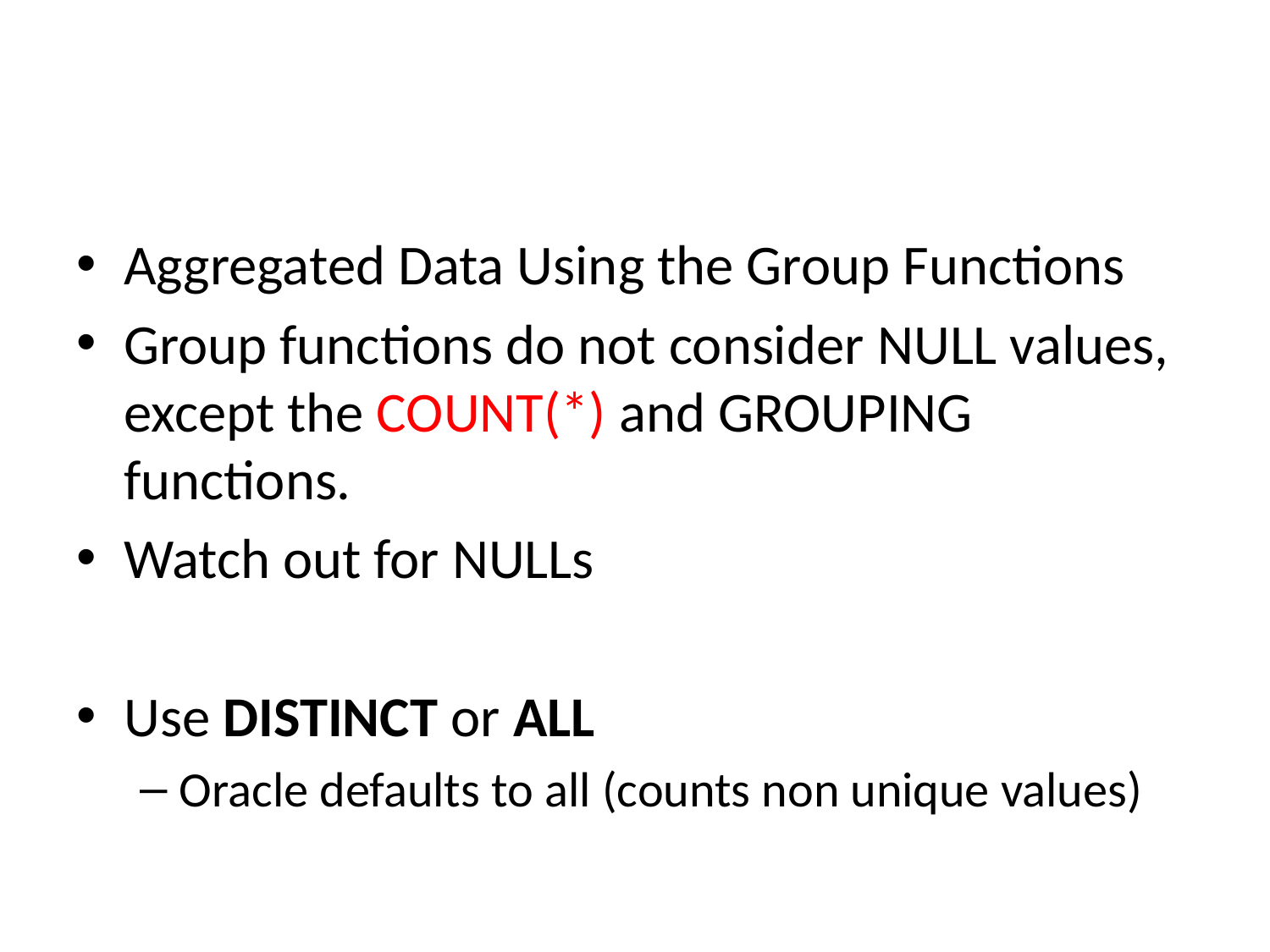

#
Aggregated Data Using the Group Functions
Group functions do not consider NULL values, except the COUNT(*) and GROUPING functions.
Watch out for NULLs

Use DISTINCT or ALL
Oracle defaults to all (counts non unique values)